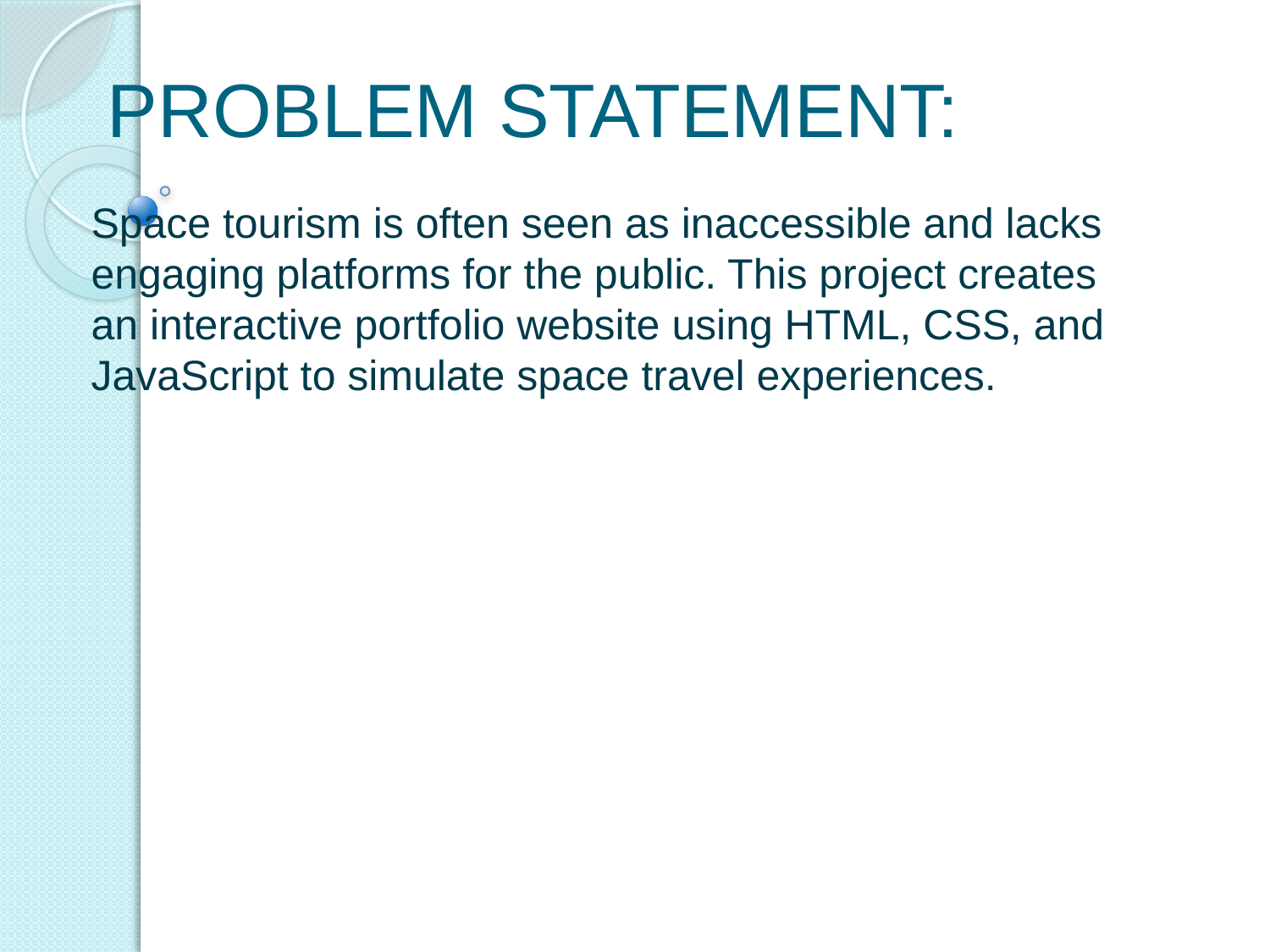

# PROBLEM STATEMENT:
Space tourism is often seen as inaccessible and lacks engaging platforms for the public. This project creates an interactive portfolio website using HTML, CSS, and JavaScript to simulate space travel experiences.